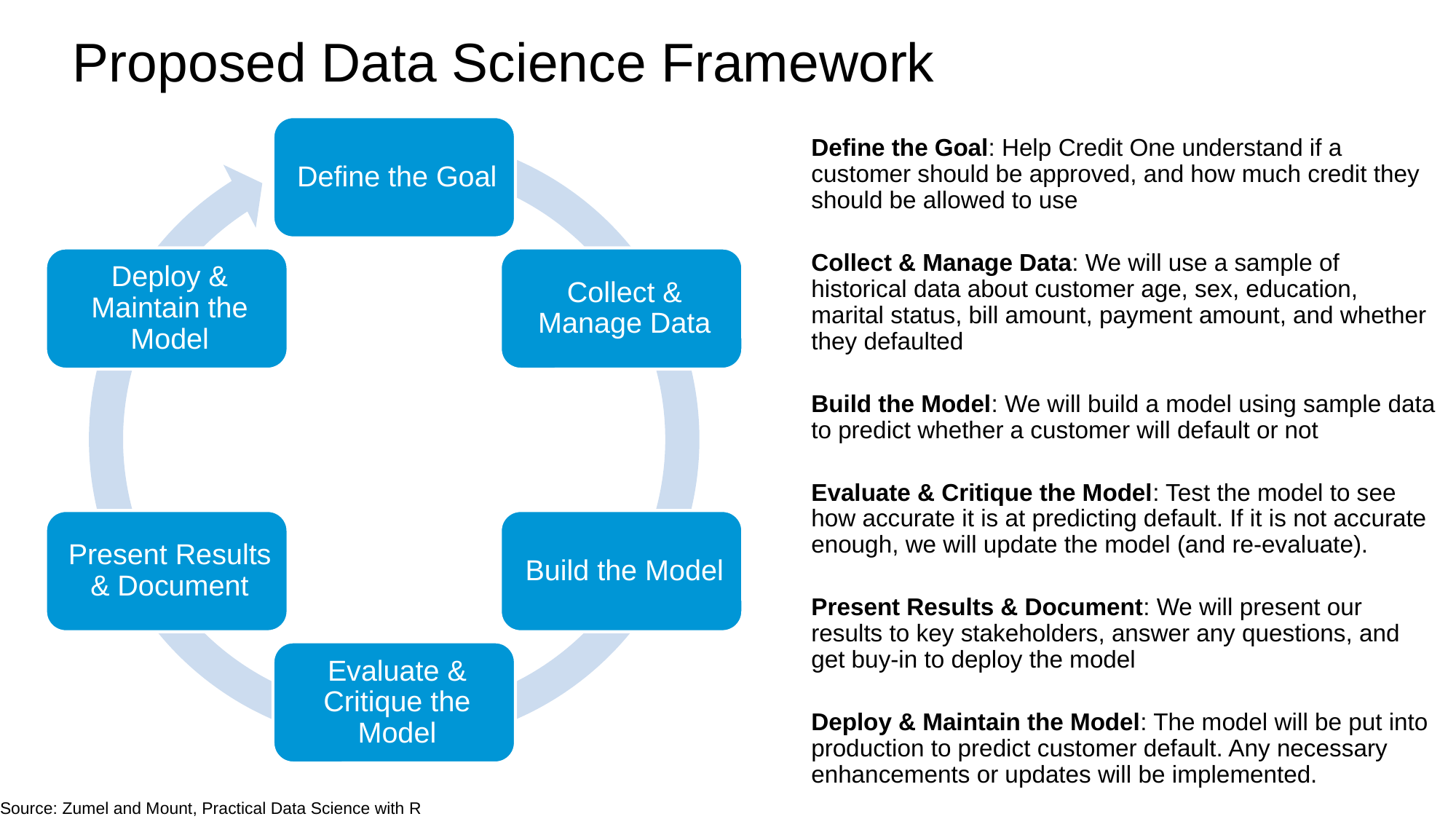

# Proposed Data Science Framework
Define the Goal
Collect & Manage Data
Build the Model
Evaluate & Critique the Model
Present Results & Document
Deploy & Maintain the Model
Define the Goal: Help Credit One understand if a customer should be approved, and how much credit they should be allowed to use
Collect & Manage Data: We will use a sample of historical data about customer age, sex, education, marital status, bill amount, payment amount, and whether they defaulted
Build the Model: We will build a model using sample data to predict whether a customer will default or not
Evaluate & Critique the Model: Test the model to see how accurate it is at predicting default. If it is not accurate enough, we will update the model (and re-evaluate).
Present Results & Document: We will present our results to key stakeholders, answer any questions, and get buy-in to deploy the model
Deploy & Maintain the Model: The model will be put into production to predict customer default. Any necessary enhancements or updates will be implemented.

Source: Zumel and Mount, Practical Data Science with R